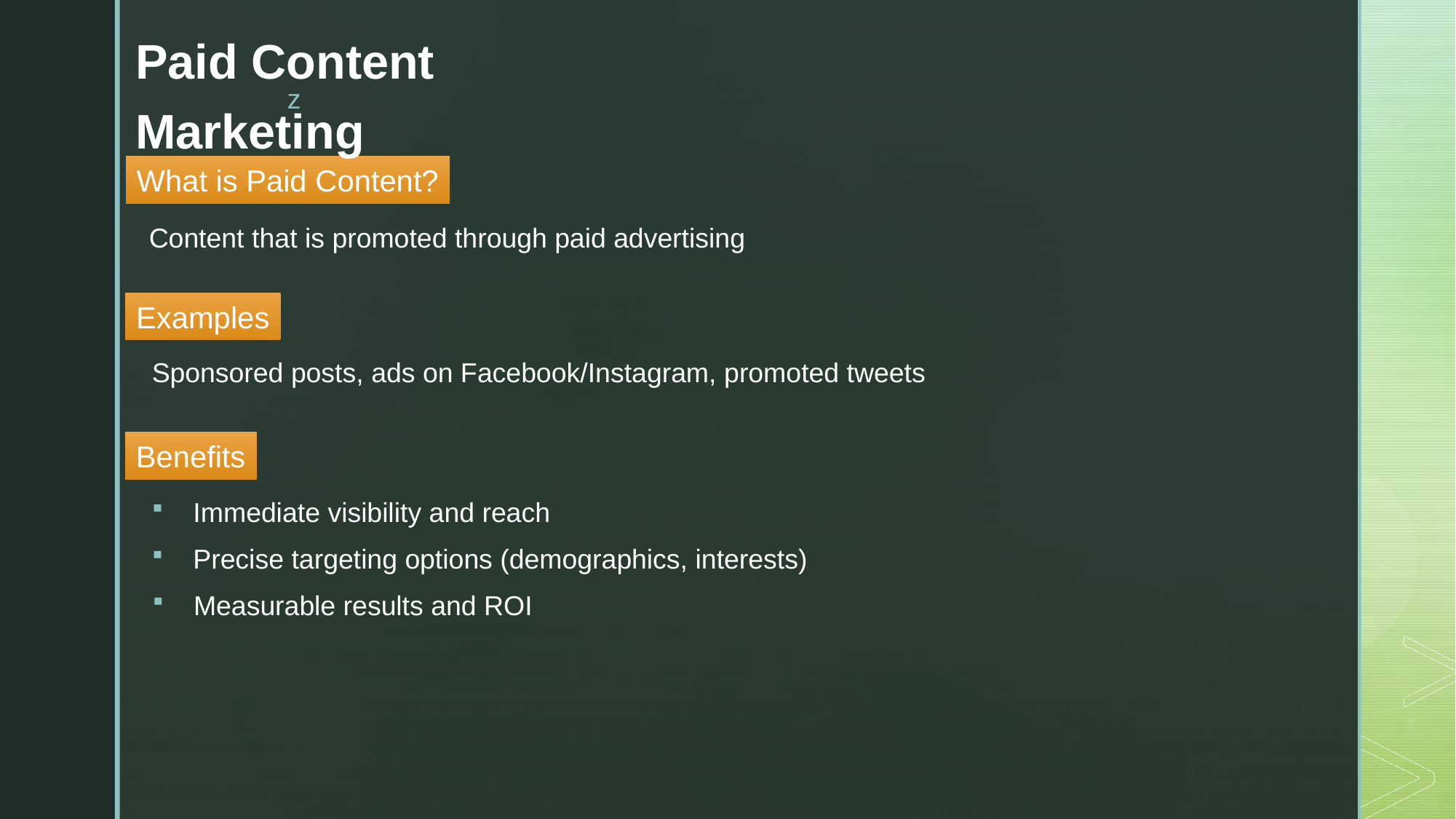

Paid Content Marketing
What is Paid Content?
Content that is promoted through paid advertising
Examples
Sponsored posts, ads on Facebook/Instagram, promoted tweets
Benefits
Immediate visibility and reach
Precise targeting options (demographics, interests)
Measurable results and ROI